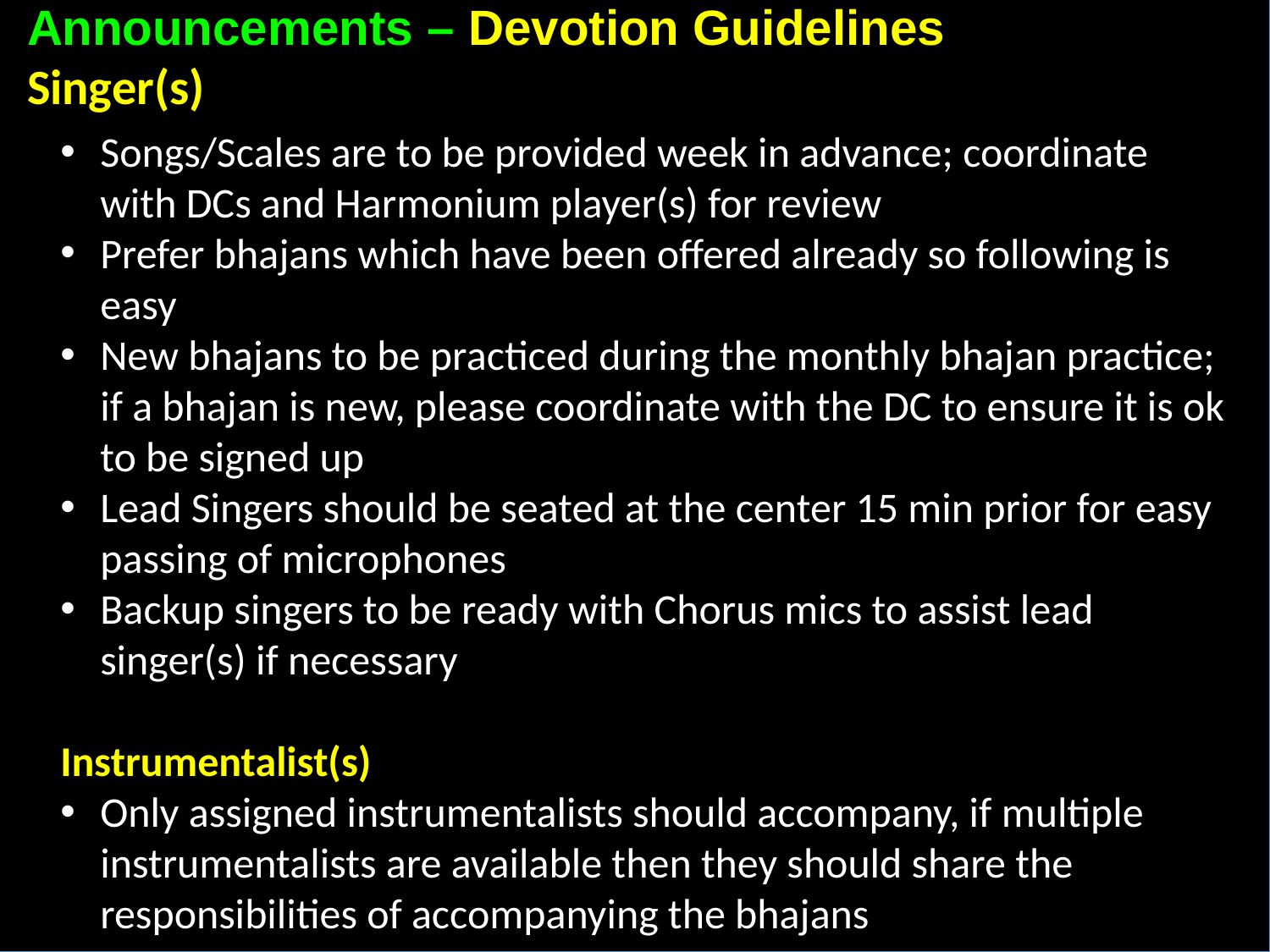

Announcements – Devotion Guidelines
Singer(s)

Songs/Scales are to be provided week in advance; coordinate with DCs and Harmonium player(s) for review
Prefer bhajans which have been offered already so following is easy
New bhajans to be practiced during the monthly bhajan practice; if a bhajan is new, please coordinate with the DC to ensure it is ok to be signed up
Lead Singers should be seated at the center 15 min prior for easy passing of microphones
Backup singers to be ready with Chorus mics to assist lead singer(s) if necessary

Instrumentalist(s)
Only assigned instrumentalists should accompany, if multiple instrumentalists are available then they should share the responsibilities of accompanying the bhajans